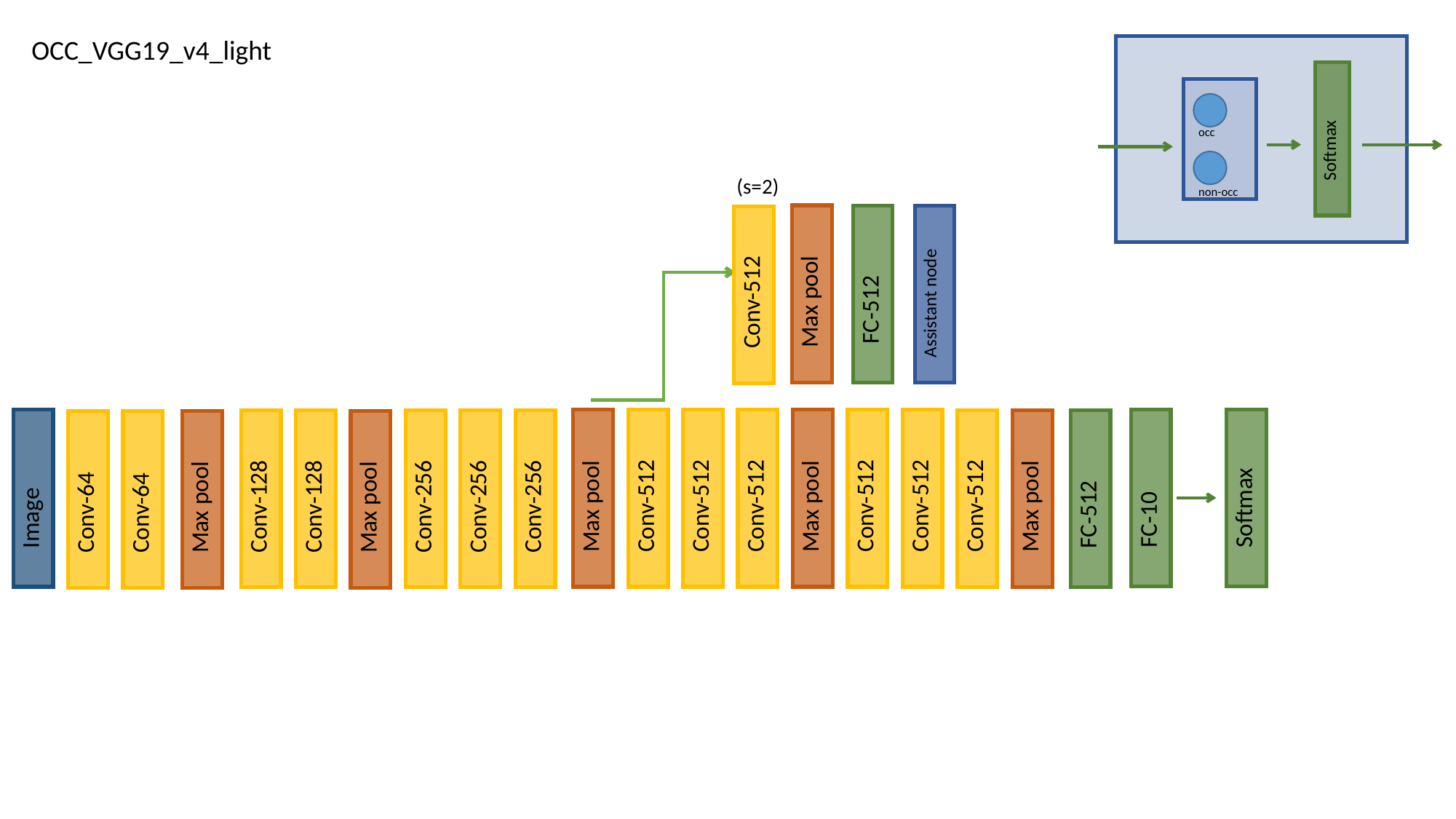

Assistant node

Softmax

occ

non-occ
OCC_VGG19_v4_light
(s=2)
FC-512

Assistant node

Max pool

Conv-512

FC-10

Softmax

FC-512

Conv-512

Conv-512

Max pool

Conv-512

Conv-512

Conv-512

Max pool

Conv-512

Max pool

Conv-64

Conv-128

Conv-128

Conv-256

Conv-256

Conv-256

Conv-64

Max pool

Max pool

Image